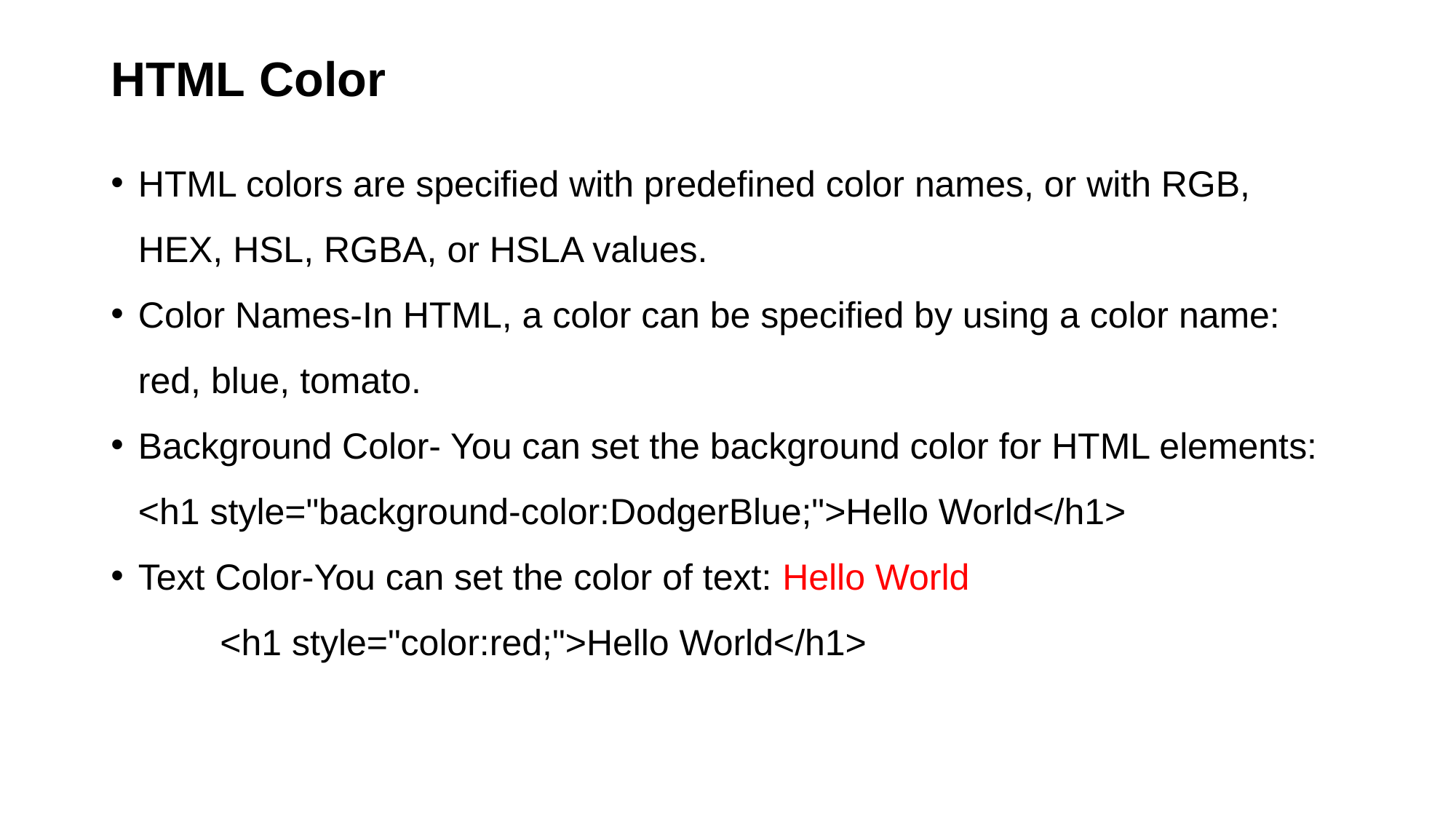

# HTML Color
HTML colors are specified with predefined color names, or with RGB, HEX, HSL, RGBA, or HSLA values.
Color Names-In HTML, a color can be specified by using a color name: red, blue, tomato.
Background Color- You can set the background color for HTML elements: 	<h1 style="background-color:DodgerBlue;">Hello World</h1>
Text Color-You can set the color of text: Hello World
	<h1 style="color:red;">Hello World</h1>